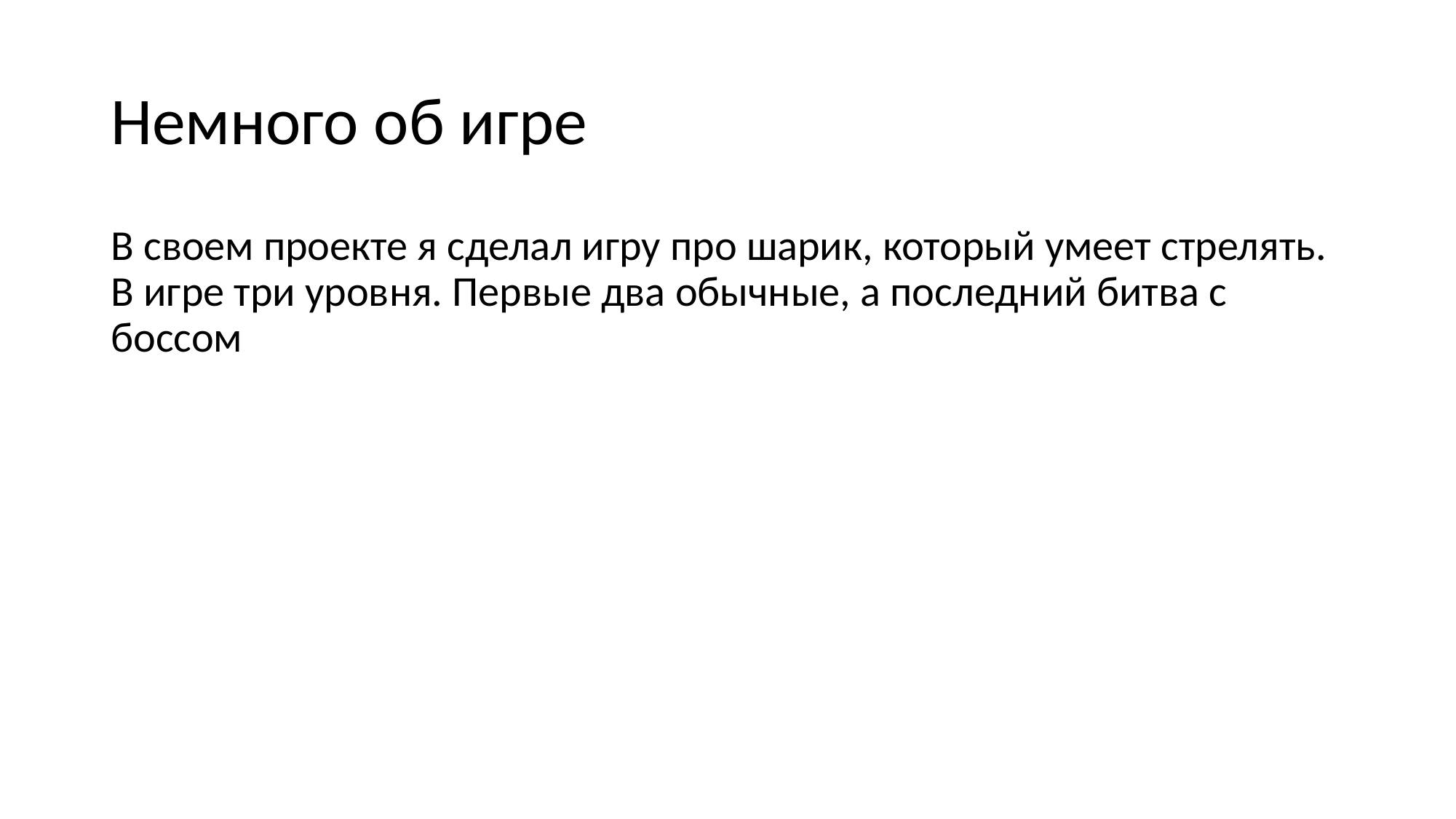

# Немного об игре
В своем проекте я сделал игру про шарик, который умеет стрелять. В игре три уровня. Первые два обычные, а последний битва с боссом